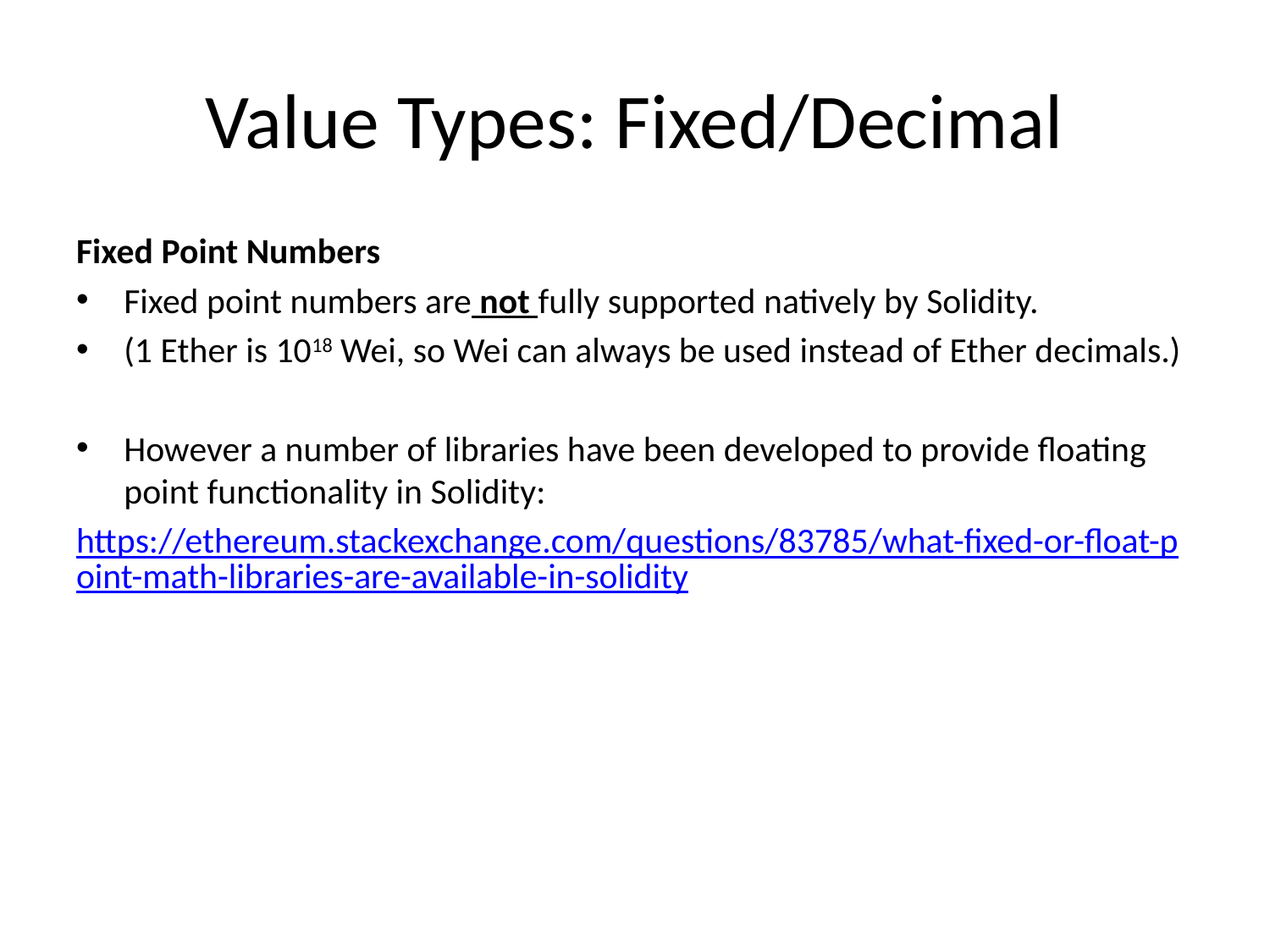

# Value Types: Fixed/Decimal
Fixed Point Numbers
Fixed point numbers are not fully supported natively by Solidity.
(1 Ether is 1018 Wei, so Wei can always be used instead of Ether decimals.)

However a number of libraries have been developed to provide floating point functionality in Solidity:
https://ethereum.stackexchange.com/questions/83785/what-fixed-or-float-point-math-libraries-are-available-in-solidity